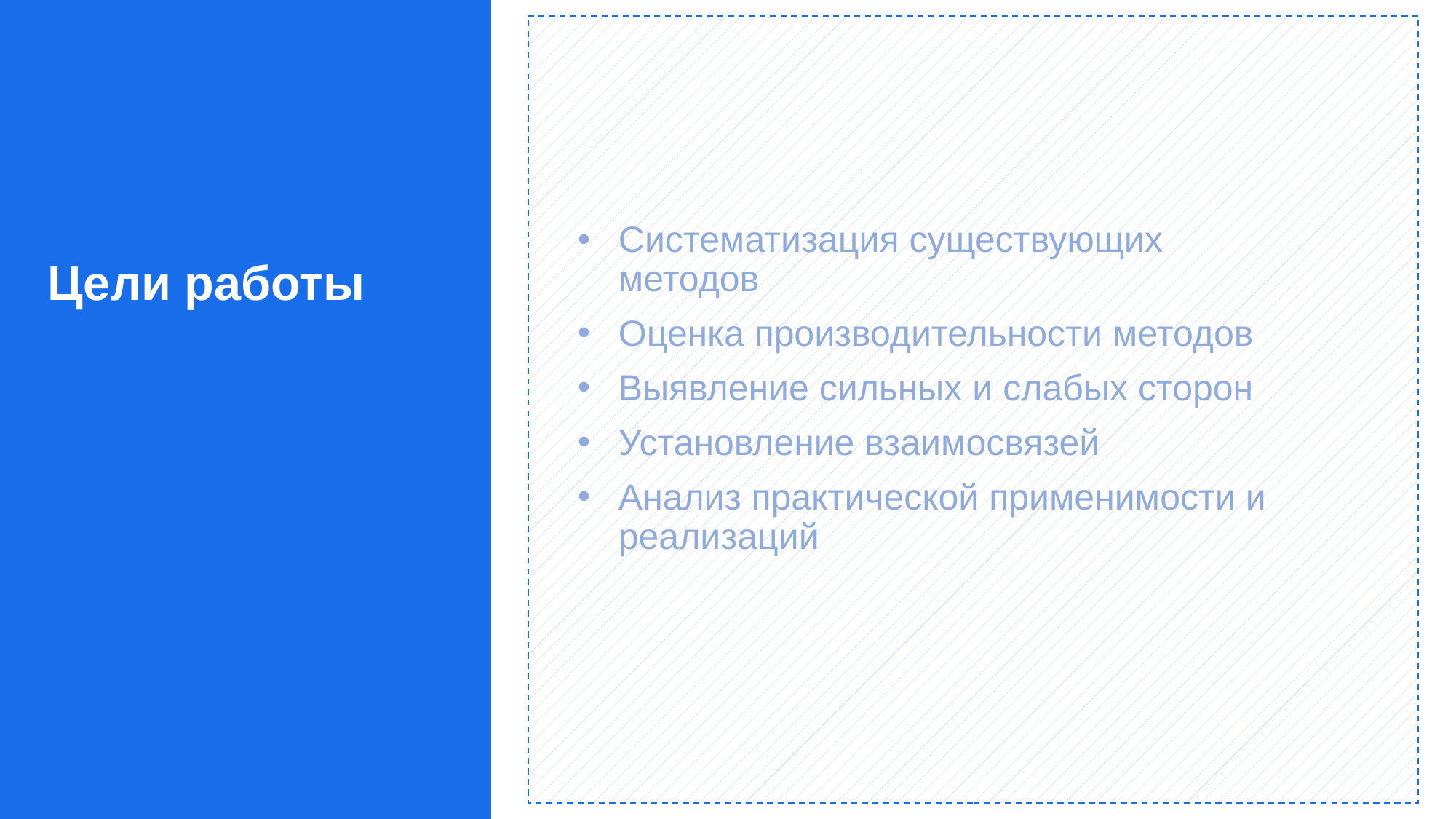

Систематизация существующих методов
Оценка производительности методов
Выявление сильных и слабых сторон
Установление взаимосвязей
Анализ практической применимости и реализаций
# Цели работы